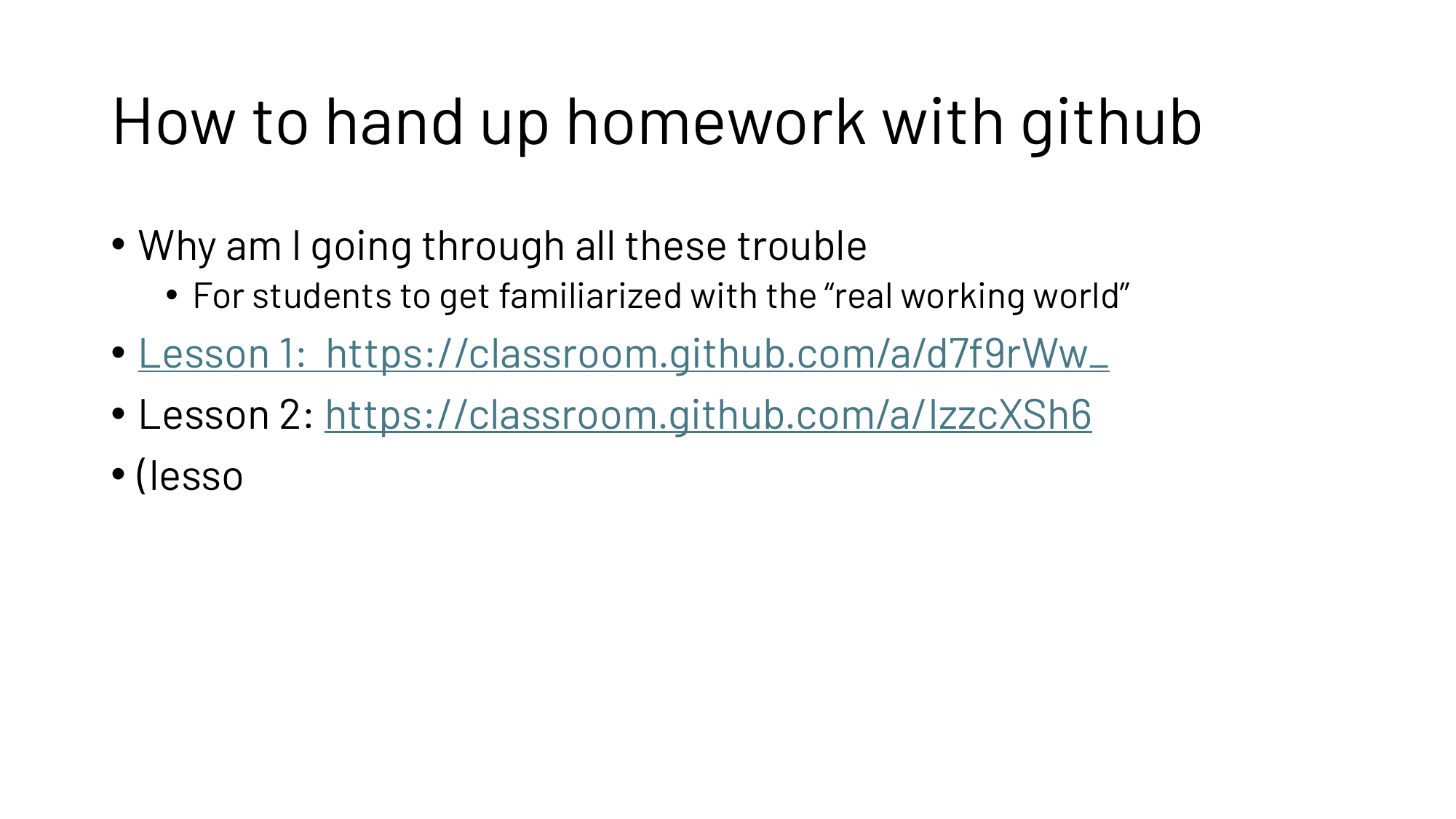

# How to hand up homework with github
Why am I going through all these trouble
For students to get familiarized with the “real working world”
Lesson 1:  https://classroom.github.com/a/d7f9rWw_
Lesson 2: https://classroom.github.com/a/IzzcXSh6
(lesso